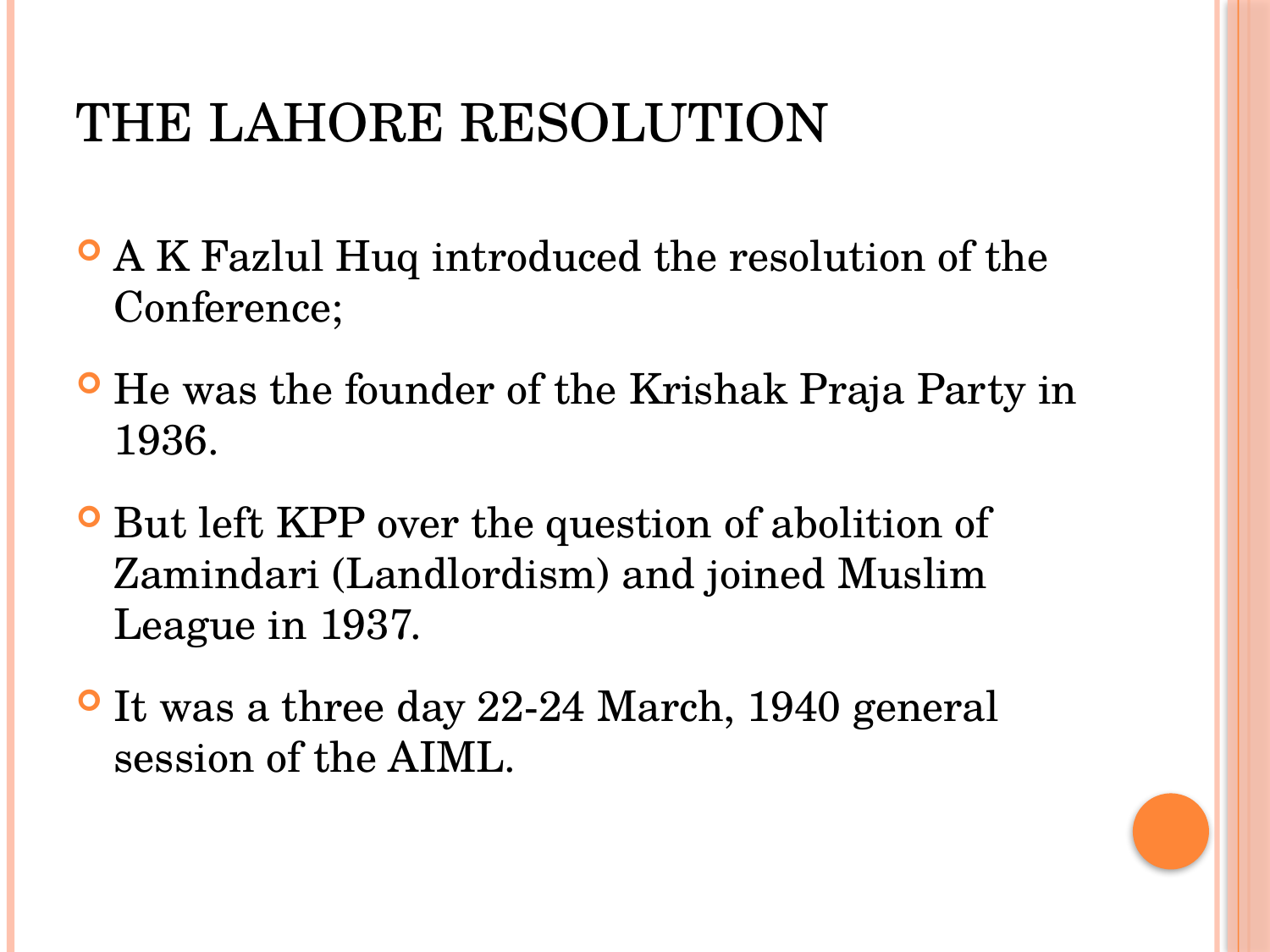

# The Lahore resolution
A K Fazlul Huq introduced the resolution of the Conference;
He was the founder of the Krishak Praja Party in 1936.
But left KPP over the question of abolition of Zamindari (Landlordism) and joined Muslim League in 1937.
It was a three day 22-24 March, 1940 general session of the AIML.